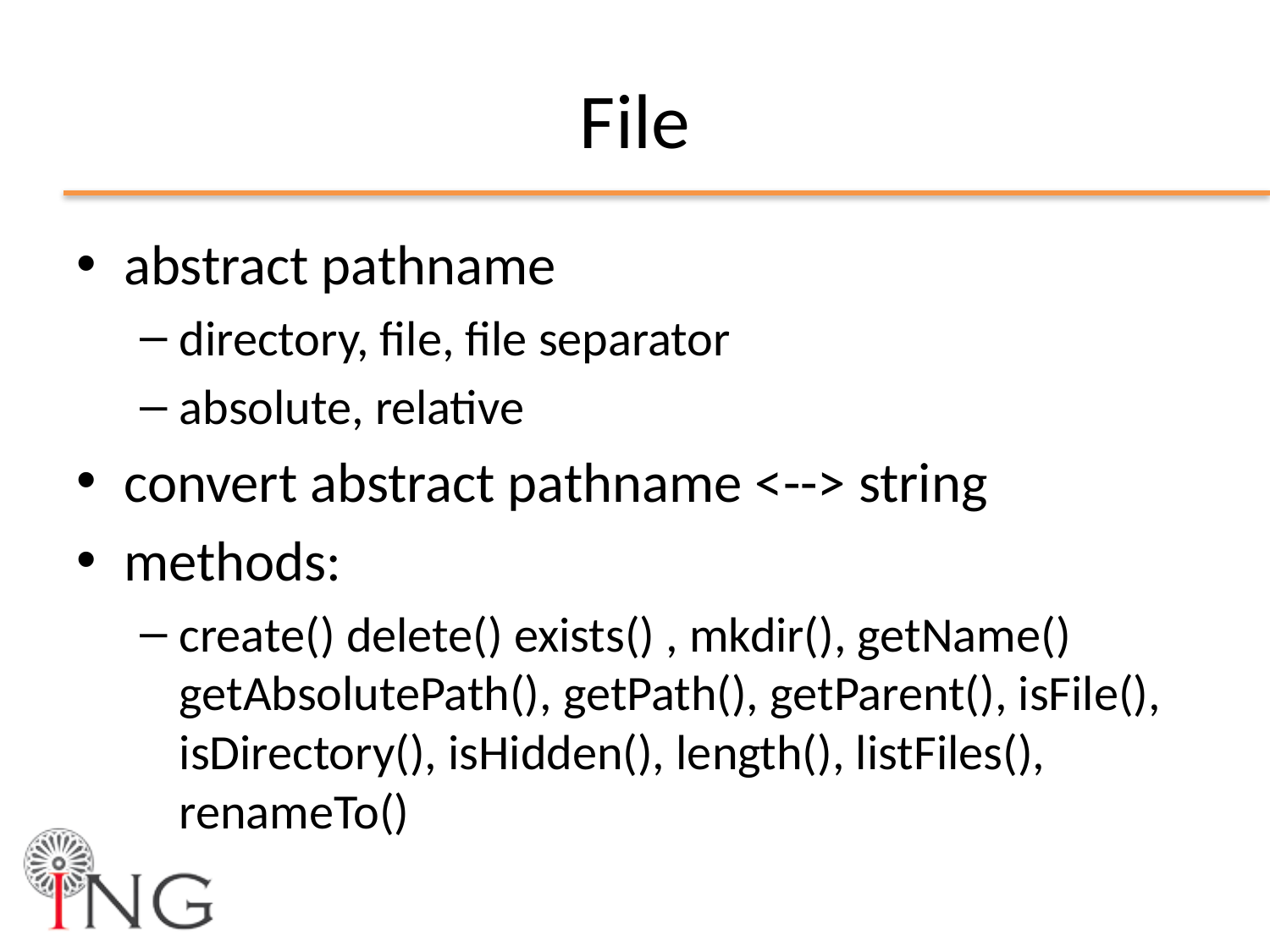

# File
abstract pathname
directory, file, file separator
absolute, relative
convert abstract pathname <--> string
methods:
create() delete() exists() , mkdir(), getName() getAbsolutePath(), getPath(), getParent(), isFile(), isDirectory(), isHidden(), length(), listFiles(), renameTo()